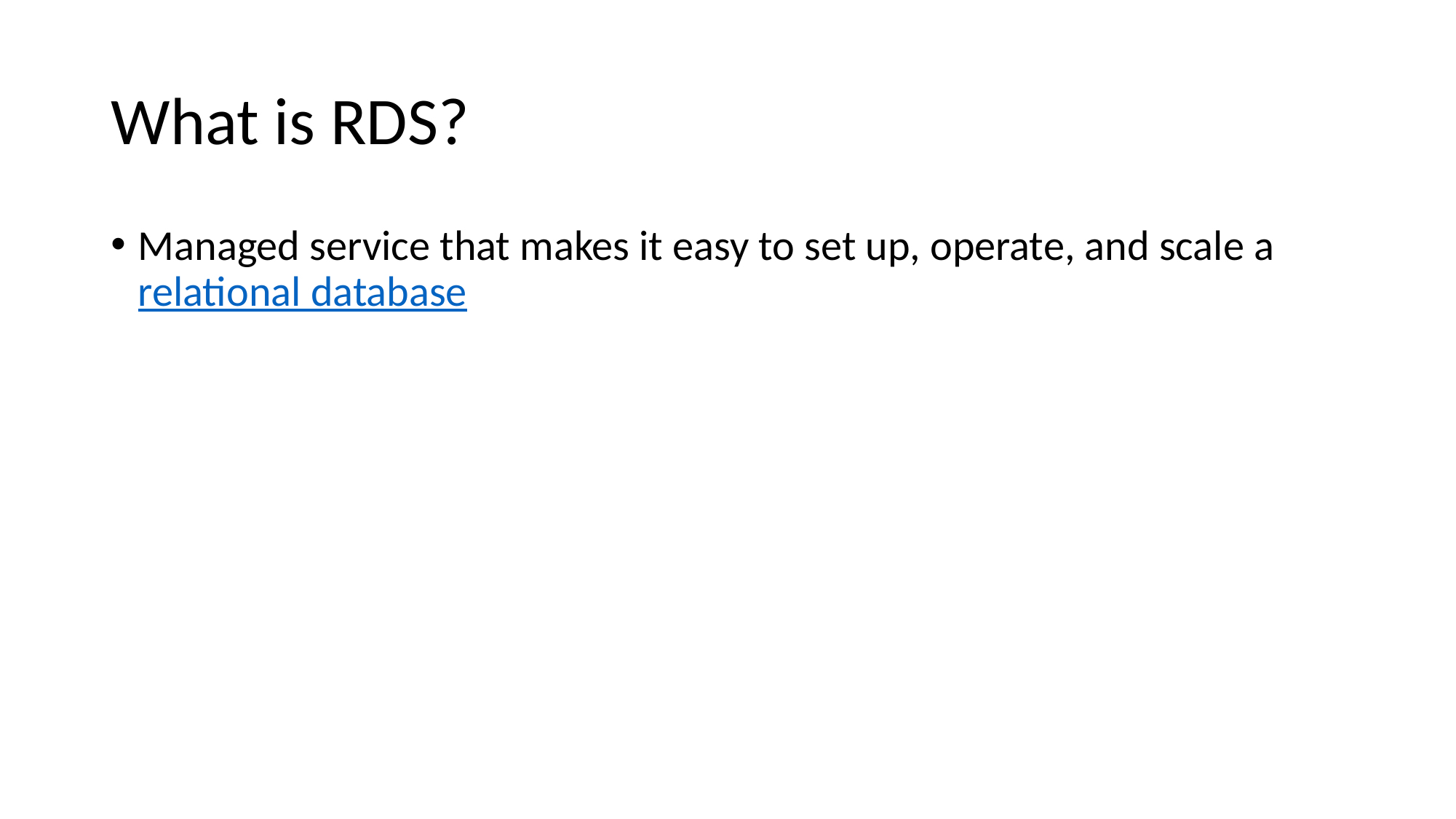

# What is RDS?
Managed service that makes it easy to set up, operate, and scale a relational database